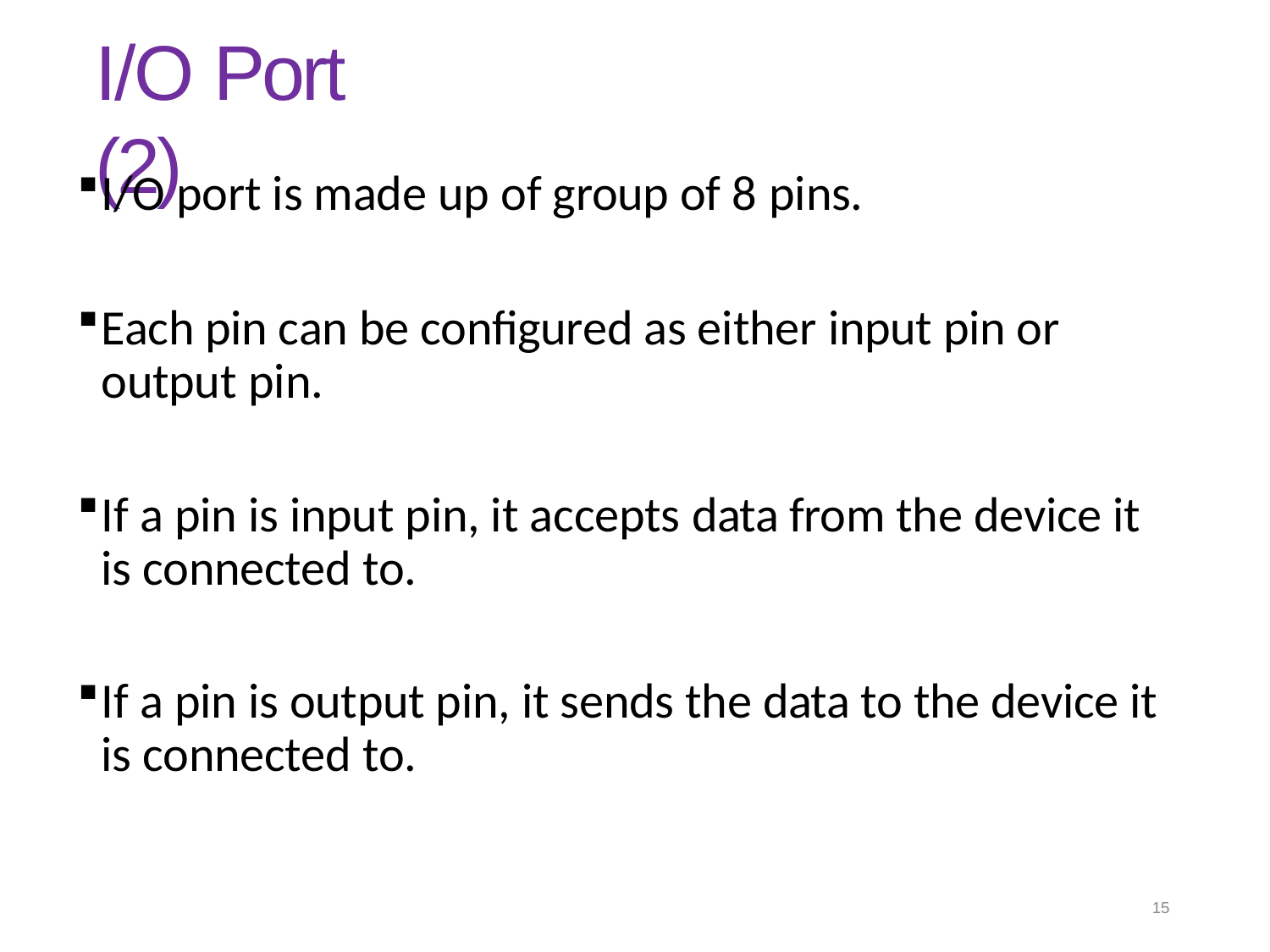

# I/O Port (2)
I/O port is made up of group of 8 pins.

Each pin can be configured as either input pin or  output pin.

If a pin is input pin, it accepts data from the device it  is connected to.

If a pin is output pin, it sends the data to the device it  is connected to.
15